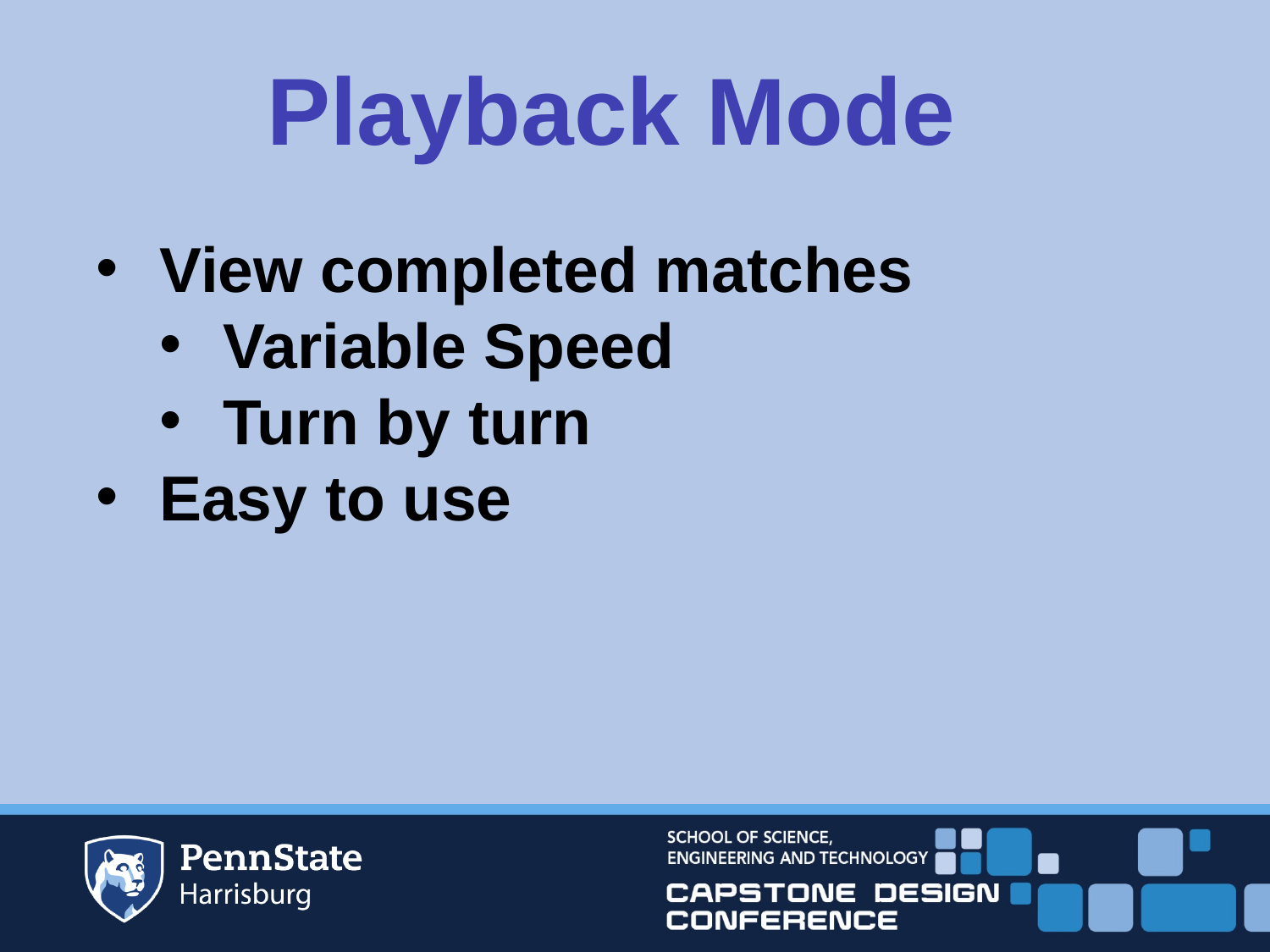

Playback Mode
View completed matches
Variable Speed
Turn by turn
Easy to use